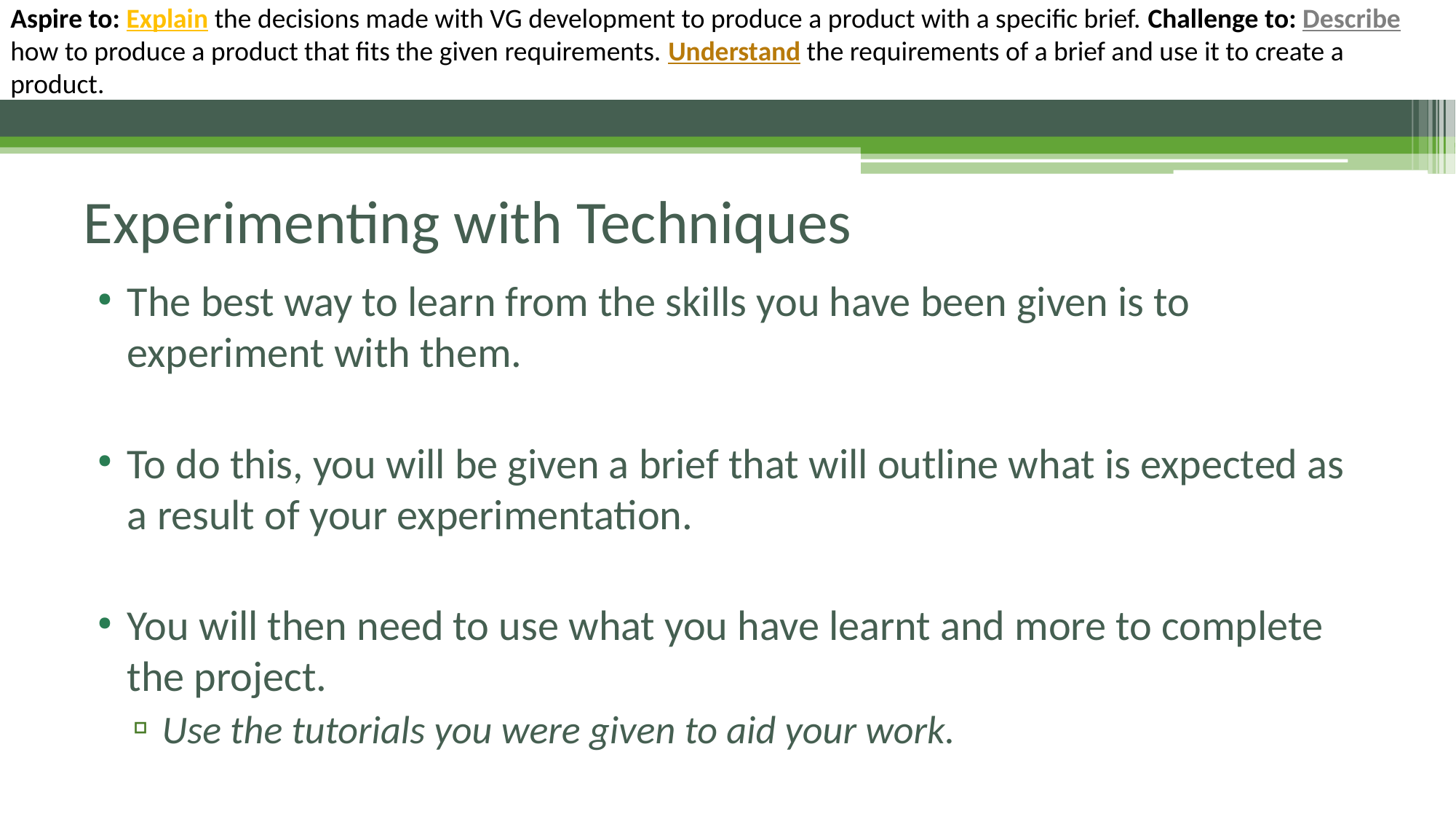

# Experimenting with Techniques
The best way to learn from the skills you have been given is to experiment with them.

To do this, you will be given a brief that will outline what is expected as a result of your experimentation.

You will then need to use what you have learnt and more to complete the project.
Use the tutorials you were given to aid your work.